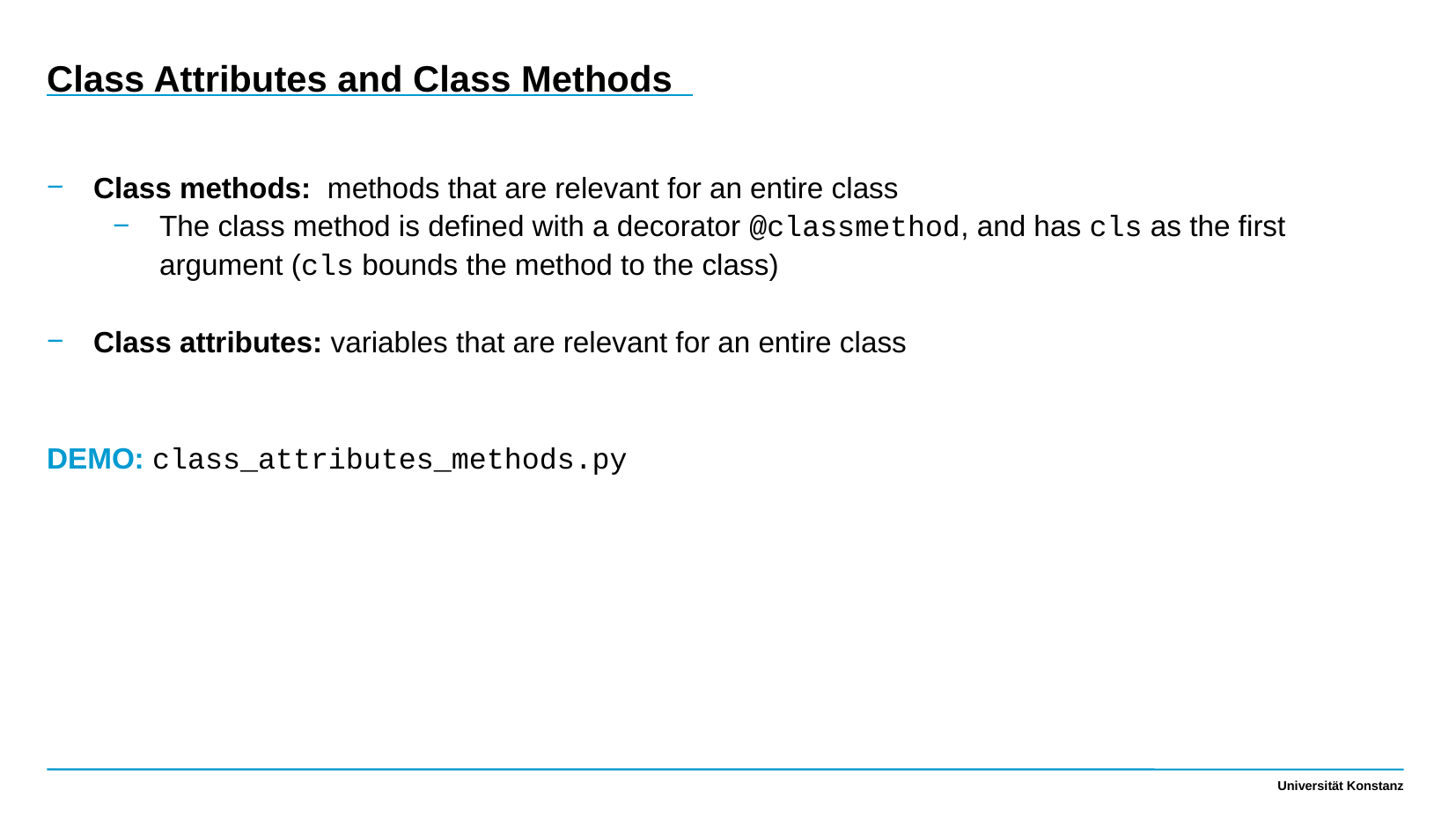

Class Attributes and Class Methods

Class methods:  methods that are relevant for an entire class
The class method is defined with a decorator @classmethod, and has cls as the first argument (cls bounds the method to the class)

Class attributes: variables that are relevant for an entire class

DEMO: class_attributes_methods.py